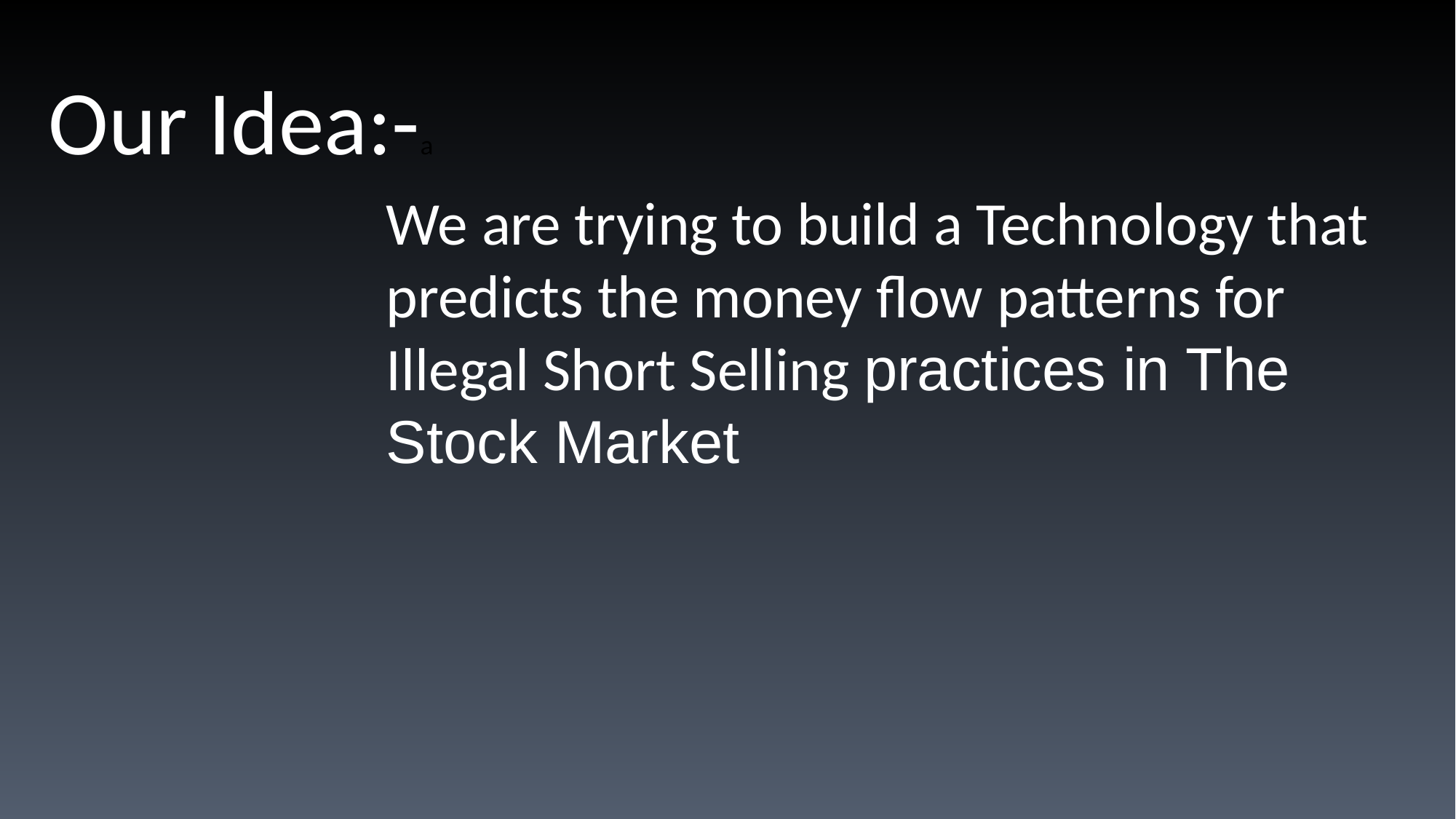

Our Idea:-a
We are trying to build a Technology that predicts the money flow patterns for Illegal Short Selling practices in The Stock Market